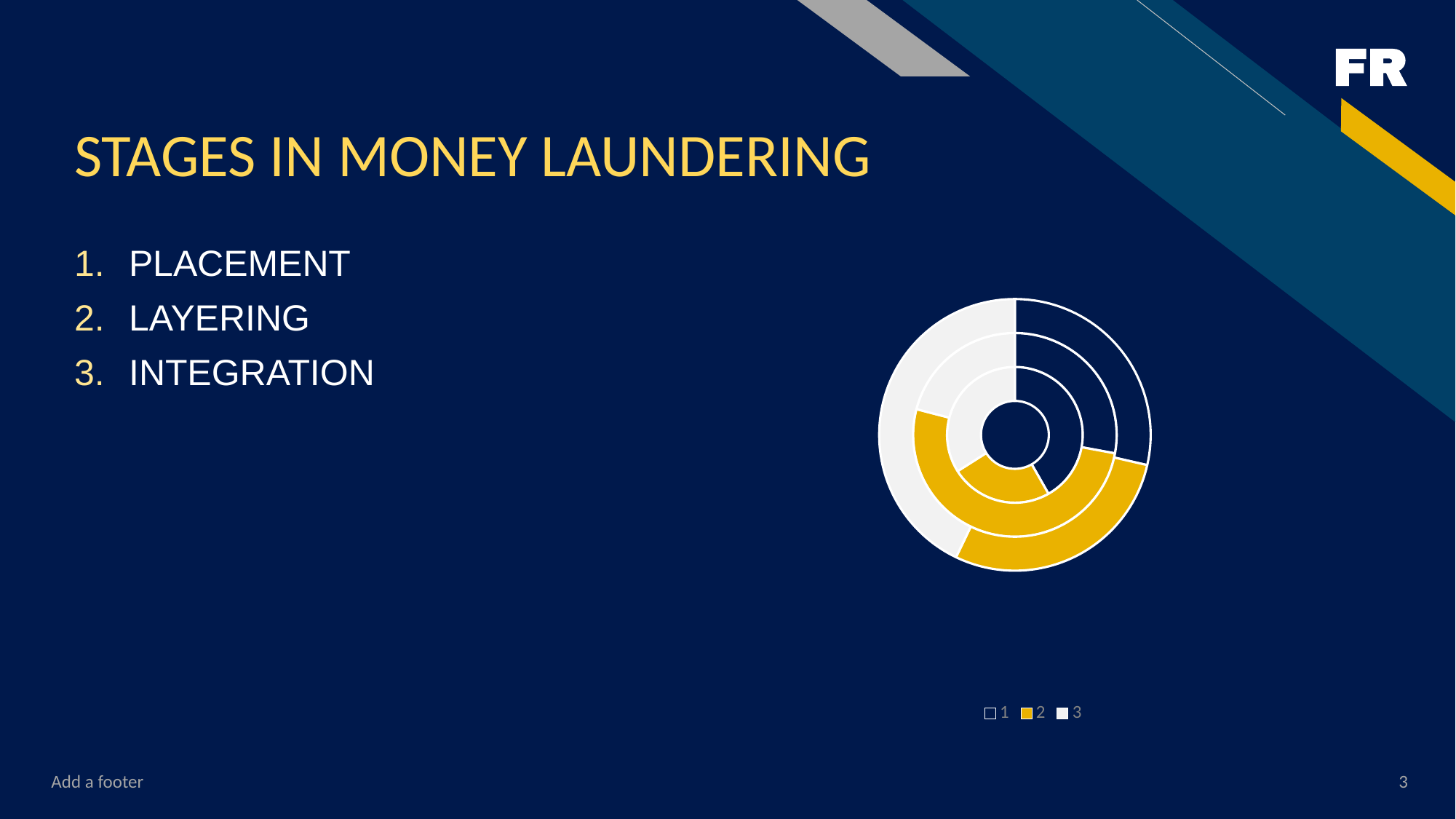

# STAGES IN MONEY LAUNDERING

### Chart

| Category |  |  |  |
|---|---|---|---|
PLACEMENT
LAYERING
INTEGRATION
Add a footer
3